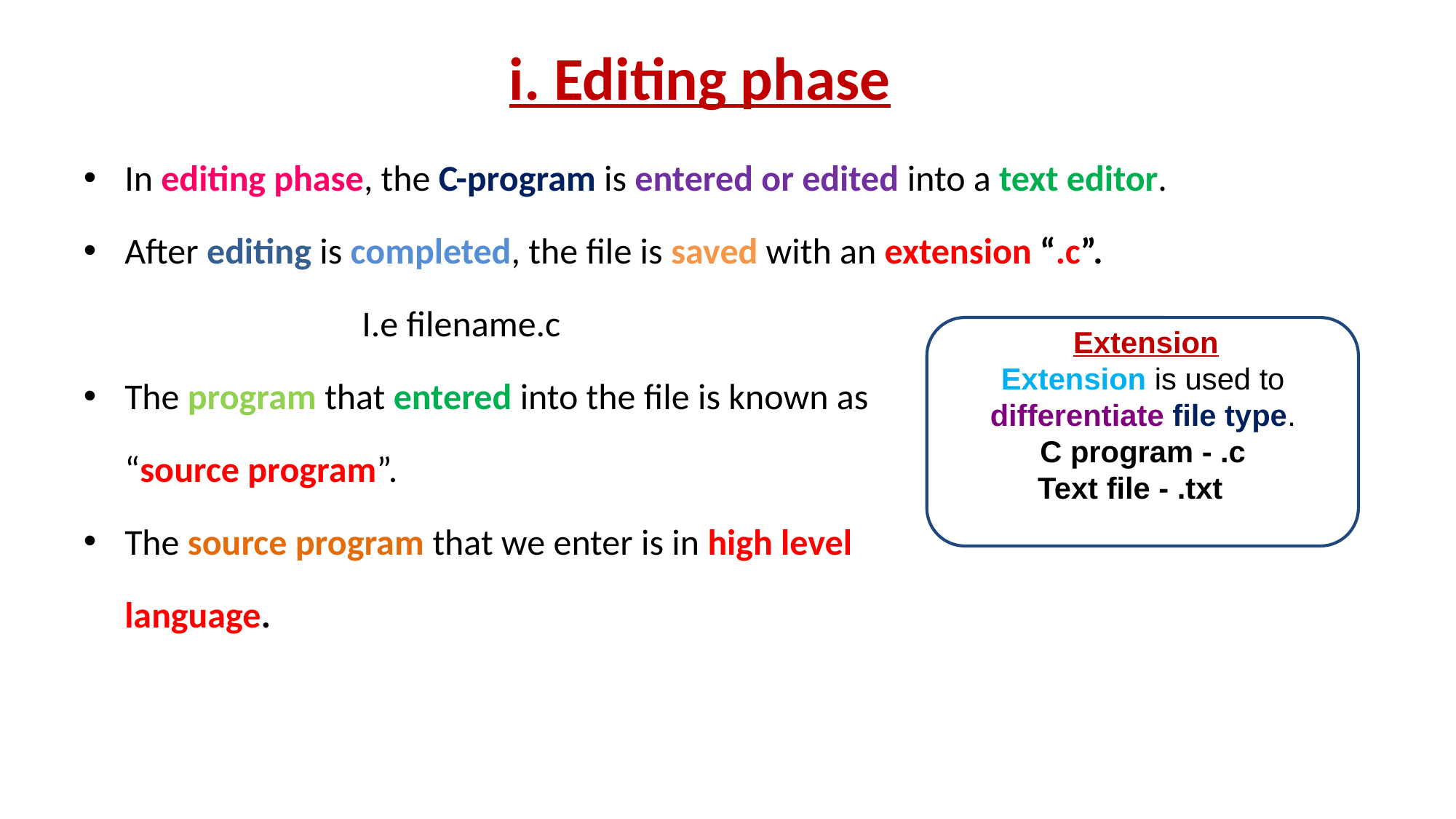

# i. Editing phase
In editing phase, the C-program is entered or edited into a text editor.
After editing is completed, the file is saved with an extension “.c”.
                                  I.e filename.c
The program that entered into the file is known as
     “source program”.
The source program that we enter is in high level
     language.

                   Extension
Extension is used to
differentiate file type.
C program - .c
Text file - .txt